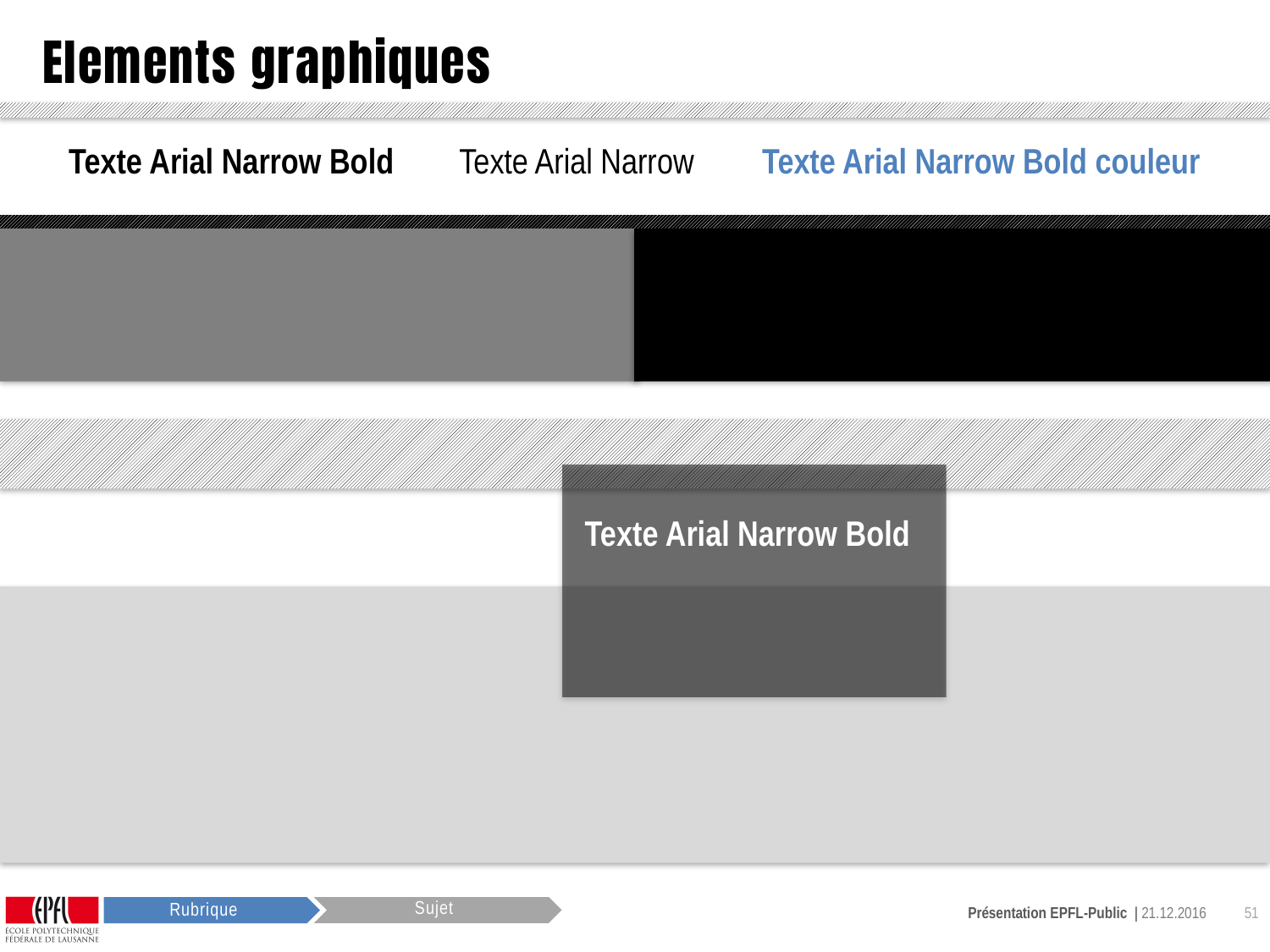

# Elements graphiques
Texte Arial Narrow Bold
Texte Arial Narrow
Texte Arial Narrow Bold couleur

Texte Arial Narrow Bold

Sujet
Rubrique